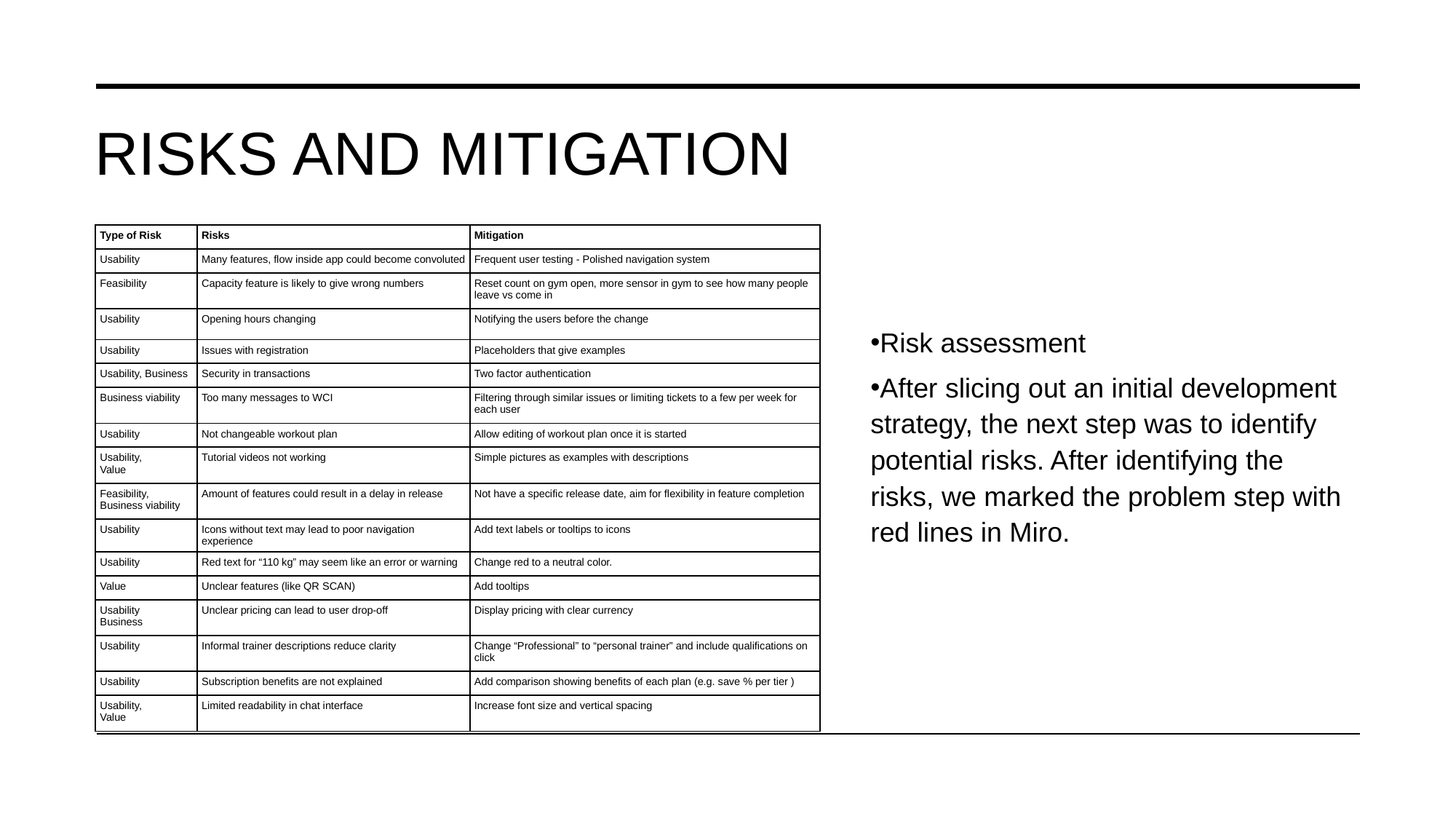

# Risks and mitigation
Risk assessment
After slicing out an initial development strategy, the next step was to identify potential risks. After identifying the risks, we marked the problem step with red lines in Miro.

| Type of Risk | Risks | Mitigation |
| --- | --- | --- |
| Usability | Many features, flow inside app could become convoluted | Frequent user testing - Polished navigation system |
| Feasibility | Capacity feature is likely to give wrong numbers | Reset count on gym open, more sensor in gym to see how many people leave vs come in |
| Usability | Opening hours changing | Notifying the users before the change |
| Usability | Issues with registration | Placeholders that give examples |
| Usability, Business | Security in transactions | Two factor authentication |
| Business viability | Too many messages to WCI | Filtering through similar issues or limiting tickets to a few per week for each user |
| Usability | Not changeable workout plan | Allow editing of workout plan once it is started |
| Usability,  Value | Tutorial videos not working | Simple pictures as examples with descriptions |
| Feasibility, Business viability | Amount of features could result in a delay in release | Not have a specific release date, aim for flexibility in feature completion |
| Usability | Icons without text may lead to poor navigation experience | Add text labels or tooltips to icons |
| Usability | Red text for “110 kg” may seem like an error or warning | Change red to a neutral color. |
| Value | Unclear features (like QR SCAN) | Add tooltips |
| Usability Business | Unclear pricing can lead to user drop-off | Display pricing with clear currency |
| Usability | Informal trainer descriptions reduce clarity | Change “Professional” to “personal trainer” and include qualifications on click |
| Usability | Subscription benefits are not explained | Add comparison showing benefits of each plan (e.g. save % per tier ) |
| Usability, Value | Limited readability in chat interface | Increase font size and vertical spacing |